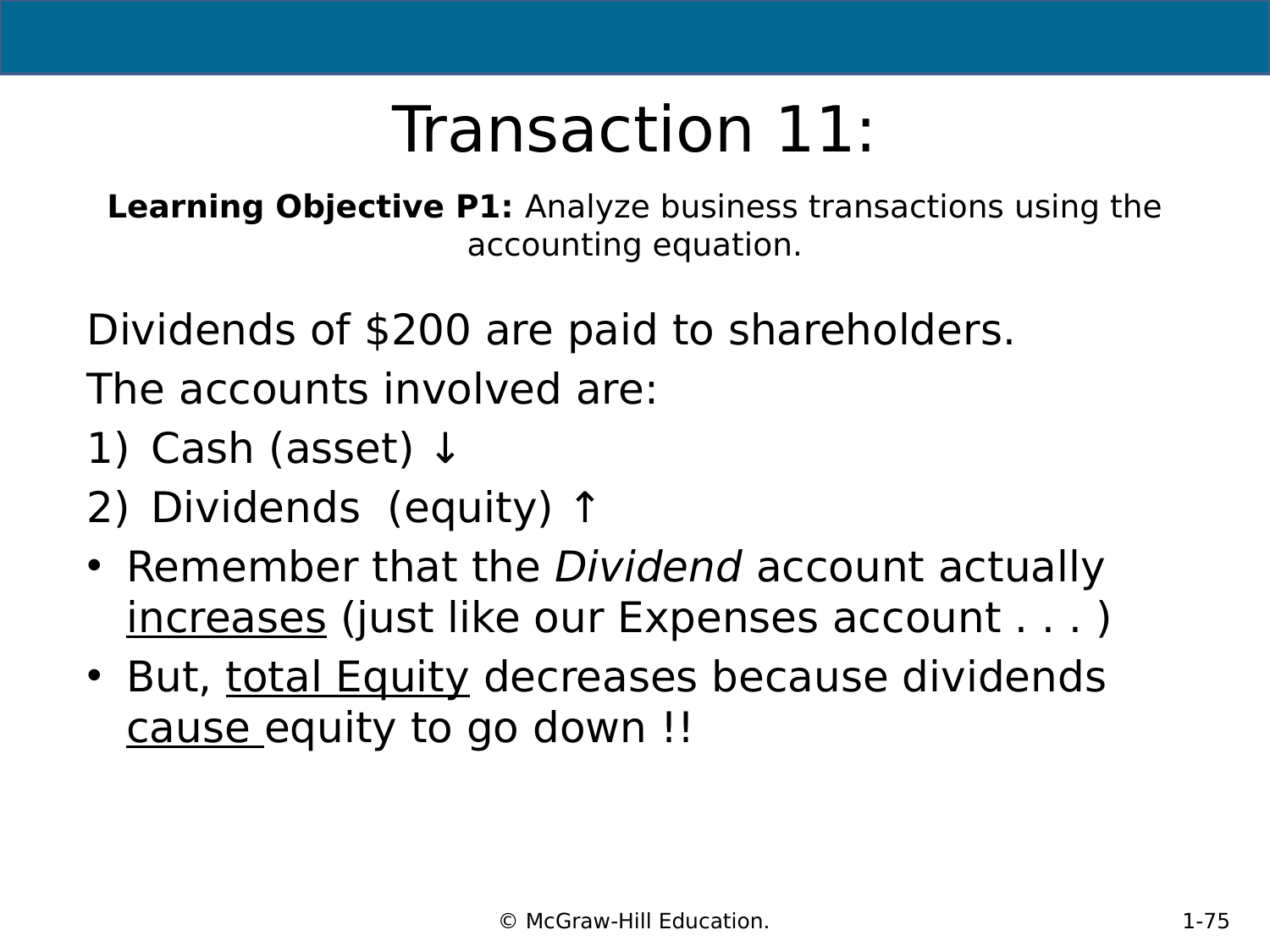

# Transaction 11:
Learning Objective P1: Analyze business transactions using the accounting equation.
Dividends of $200 are paid to shareholders.
The accounts involved are:
Cash (asset) ↓
Dividends  (equity) ↑
Remember that the Dividend account actually increases (just like our Expenses account . . . )
But, total Equity decreases because dividends cause equity to go down !!